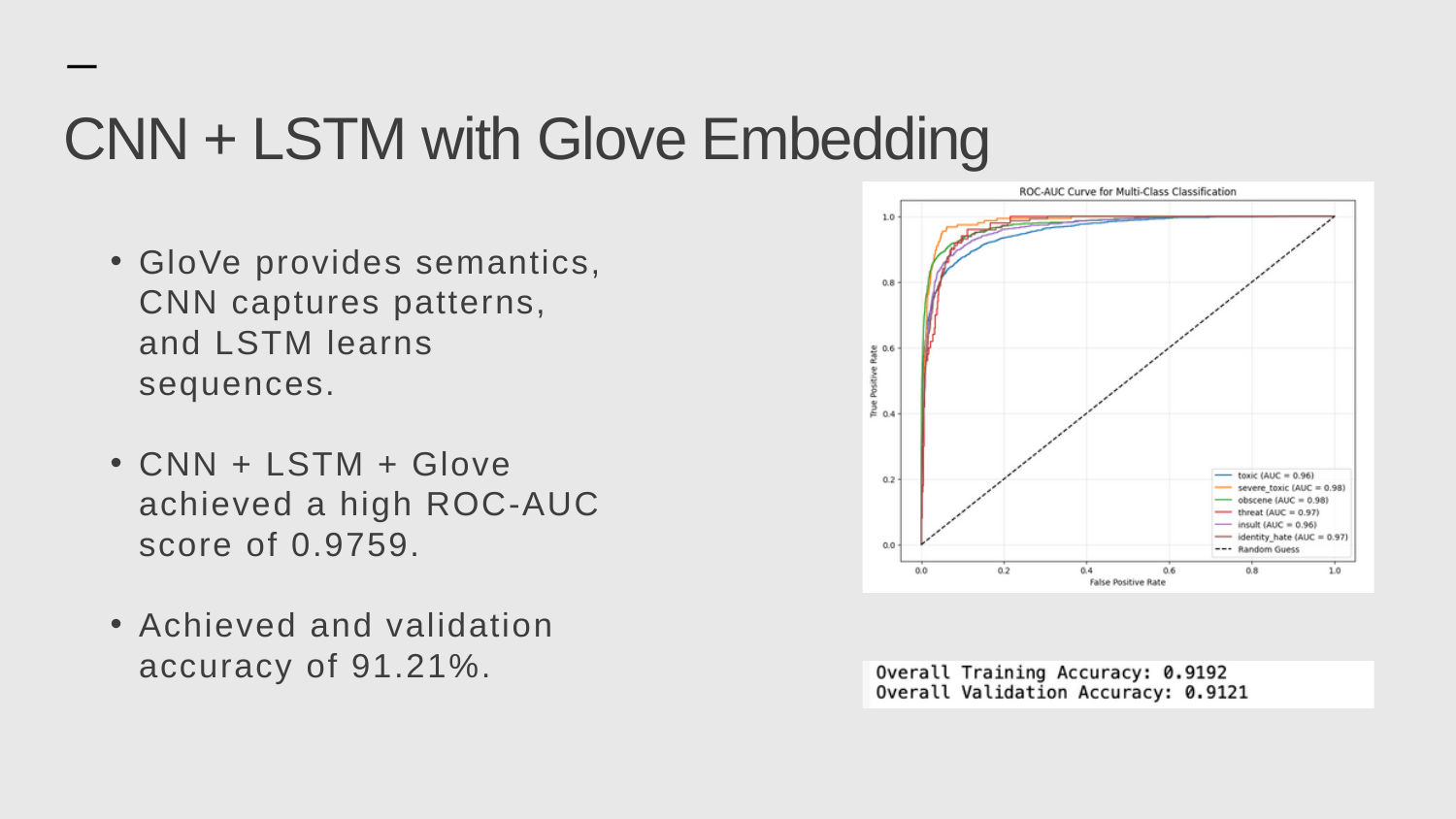

CNN + LSTM with Glove Embedding

GloVe provides semantics, CNN captures patterns, and LSTM learns sequences.

CNN + LSTM + Glove achieved a high ROC-AUC score of 0.9759.

Achieved and validation accuracy of 91.21%.